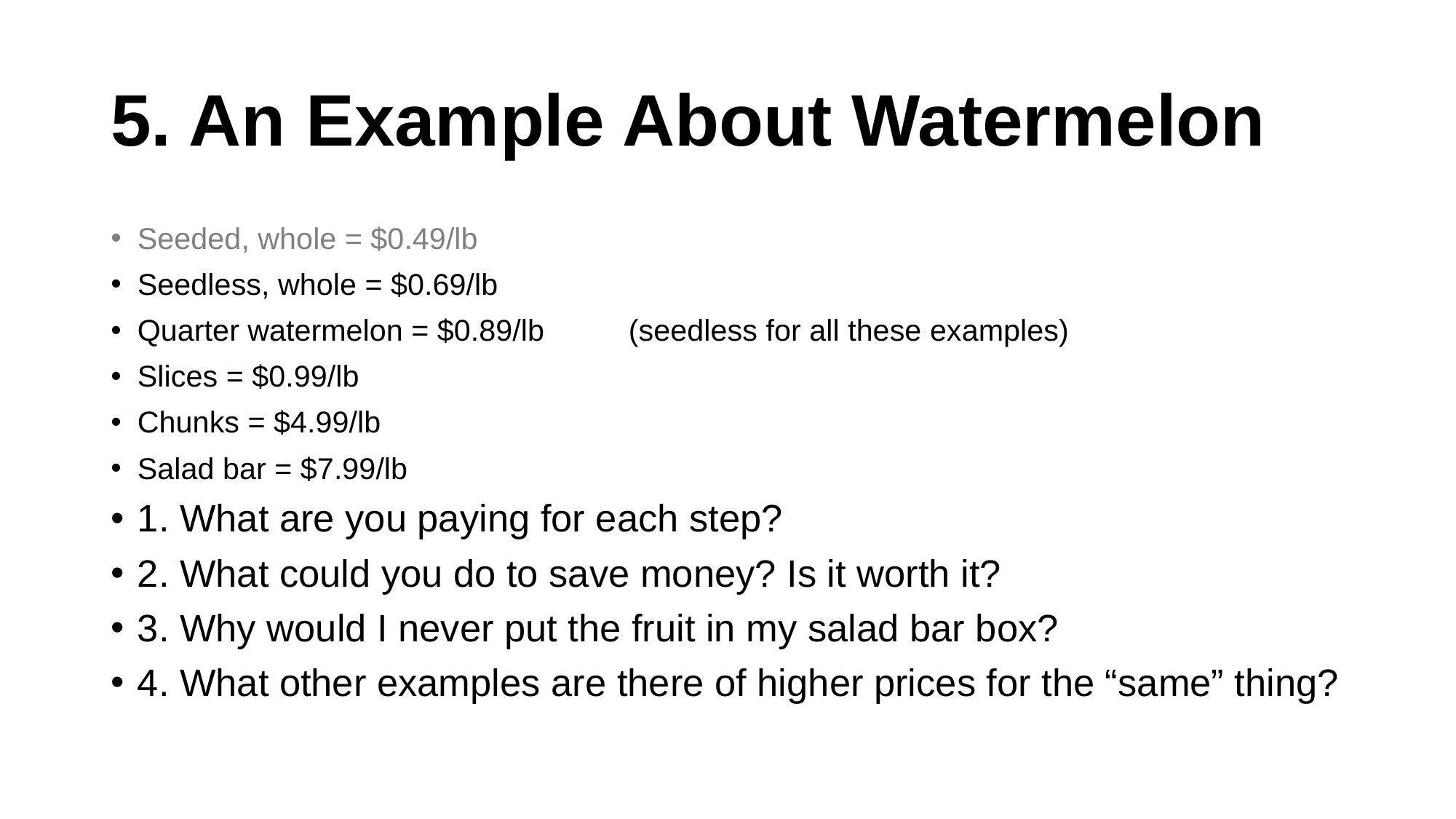

# 5. An Example About Watermelon
Seeded, whole = $0.49/lb
Seedless, whole = $0.69/lb
Quarter watermelon = $0.89/lb		(seedless for all these examples)
Slices = $0.99/lb
Chunks = $4.99/lb
Salad bar = $7.99/lb
1. What are you paying for each step?
2. What could you do to save money? Is it worth it?
3. Why would I never put the fruit in my salad bar box?
4. What other examples are there of higher prices for the “same” thing?